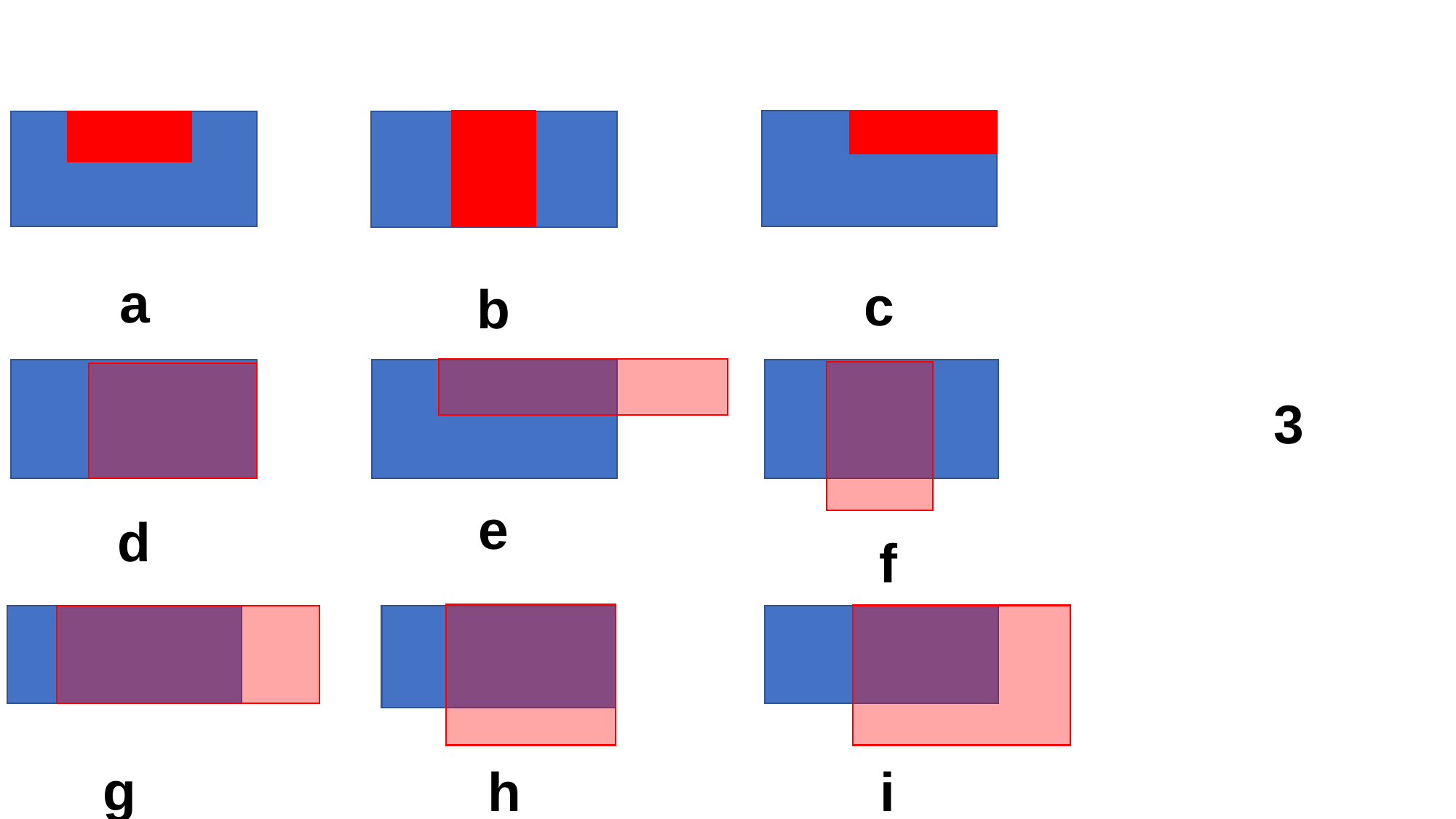

a
c
b

3
e
d
f

g
h
i